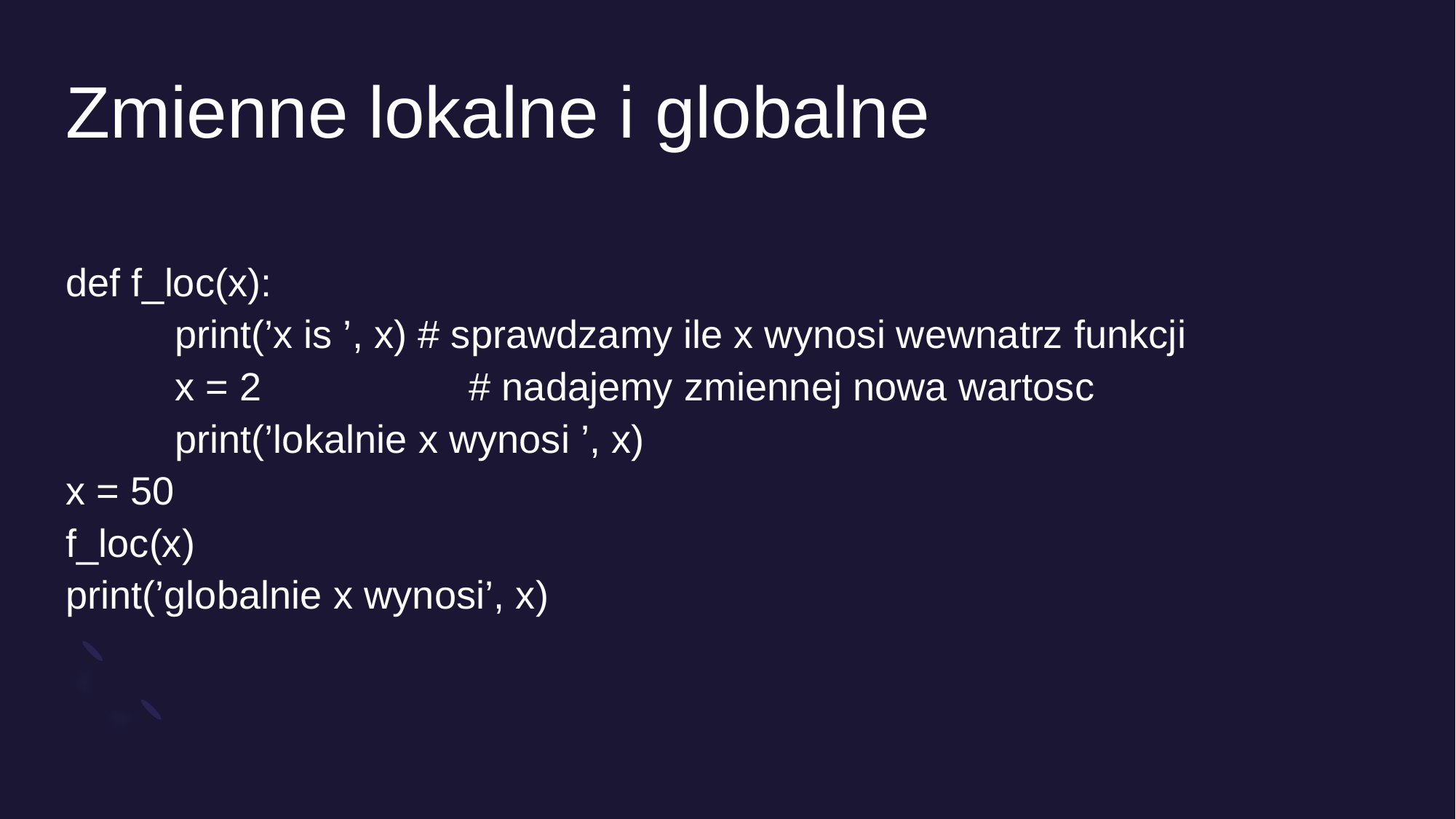

# Zmienne lokalne i globalne
def f_loc(x):
	print(’x is ’, x) # sprawdzamy ile x wynosi wewnatrz funkcji
	x = 2                   # nadajemy zmiennej nowa wartosc
	print(’lokalnie x wynosi ’, x)
x = 50
f_loc(x)
print(’globalnie x wynosi’, x)